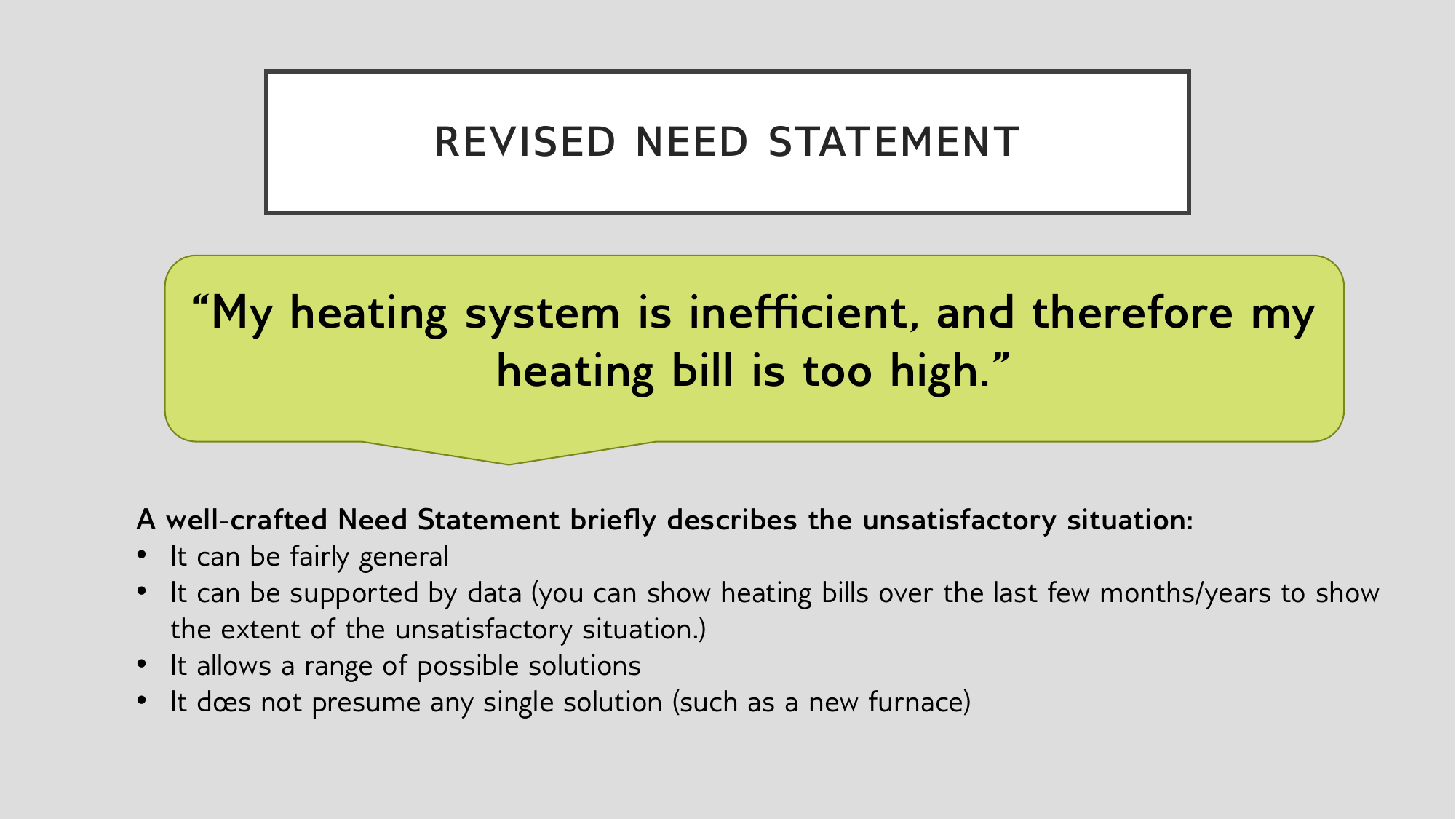

# Revised Need Statement

“My heating system is inefficient, and therefore my heating bill is too high.”

A well-crafted Need Statement briefly describes the unsatisfactory situation:
It can be fairly general
It can be supported by data (you can show heating bills over the last few months/years to show the extent of the unsatisfactory situation.)
It allows a range of possible solutions
It does not presume any single solution (such as a new furnace)